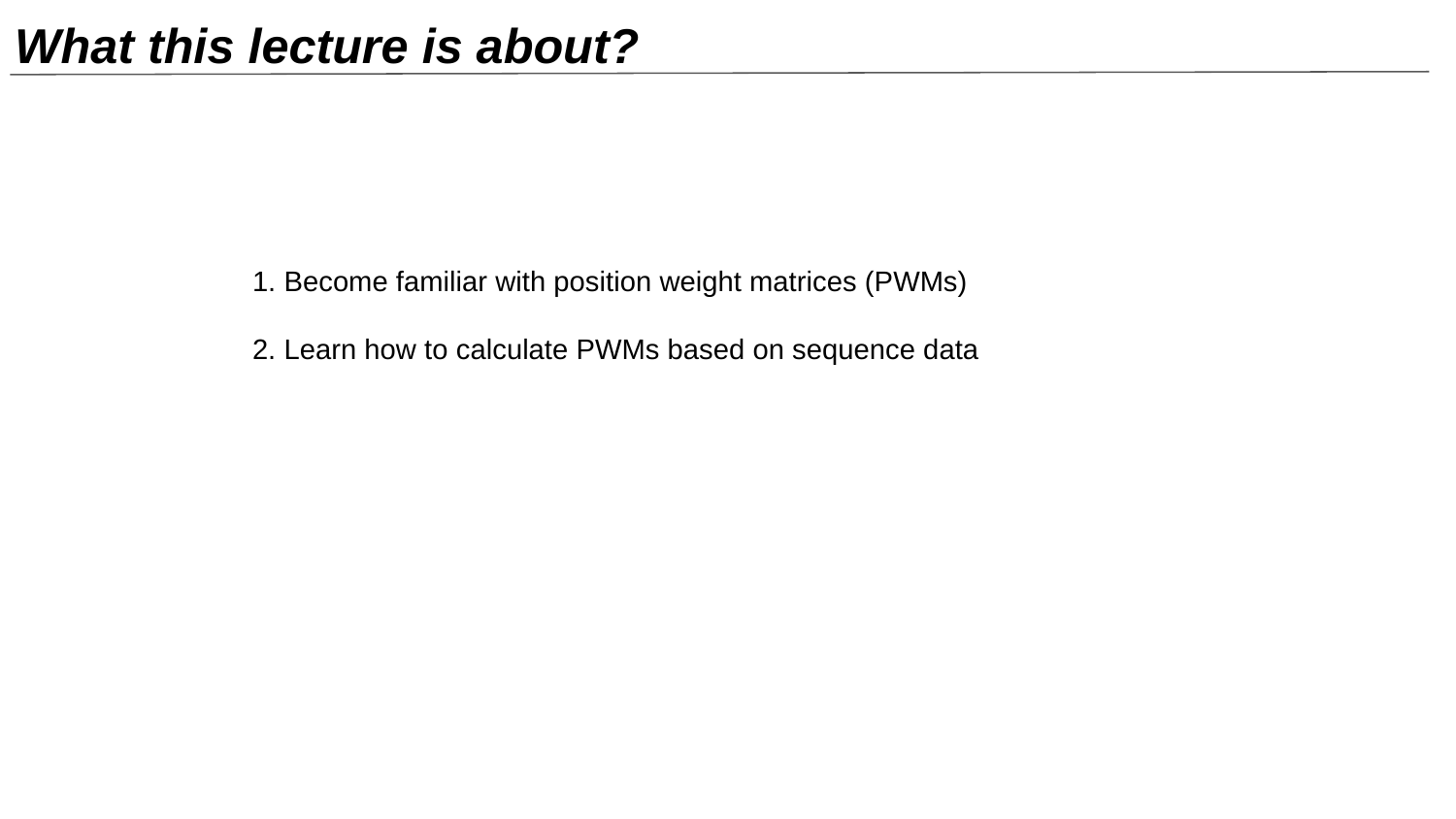

# What this lecture is about?
1. Become familiar with position weight matrices (PWMs)

2. Learn how to calculate PWMs based on sequence data